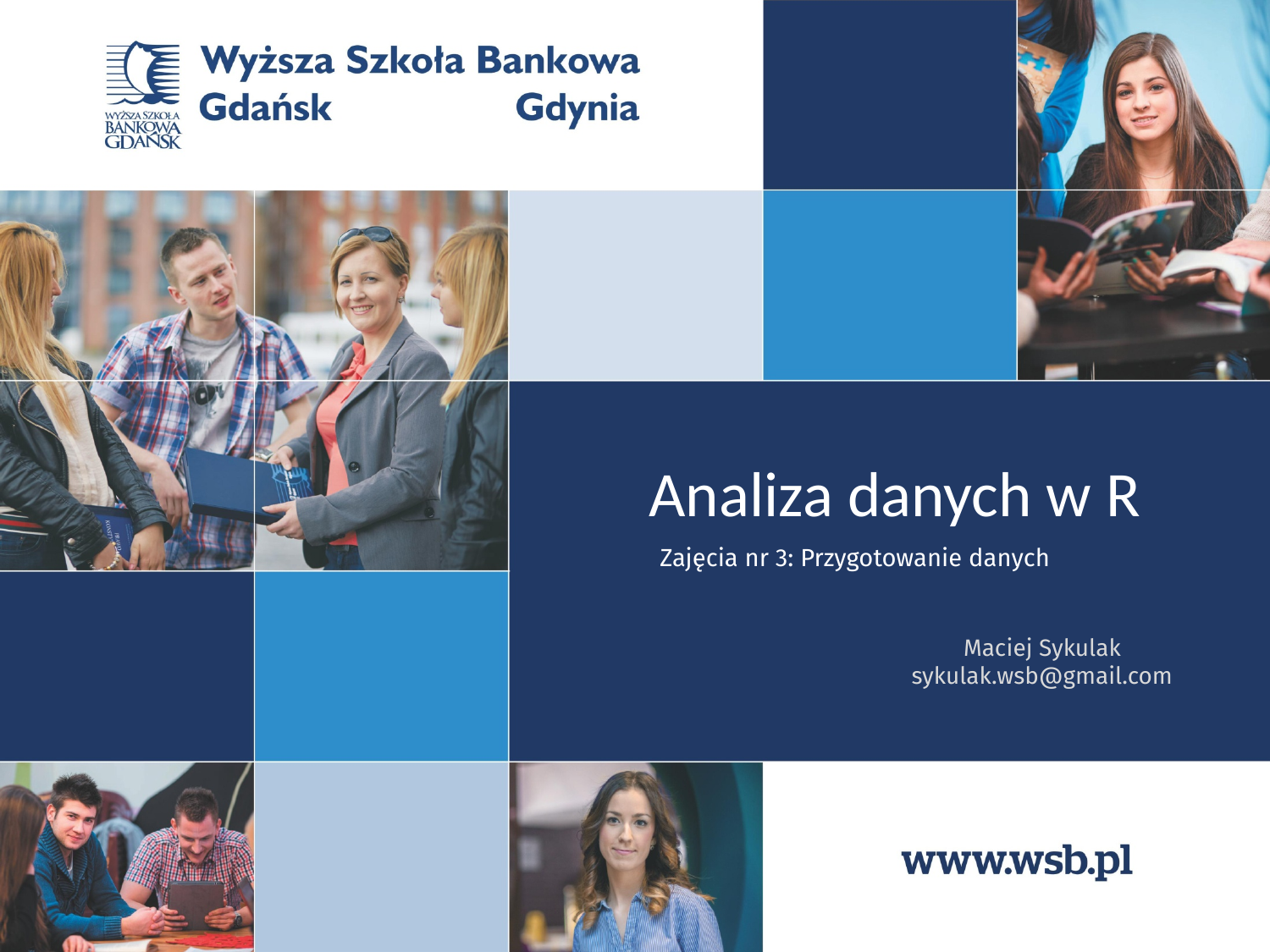

# Analiza danych w R
Zajęcia nr 3: Przygotowanie danych
Maciej Sykulak
sykulak.wsb@gmail.com